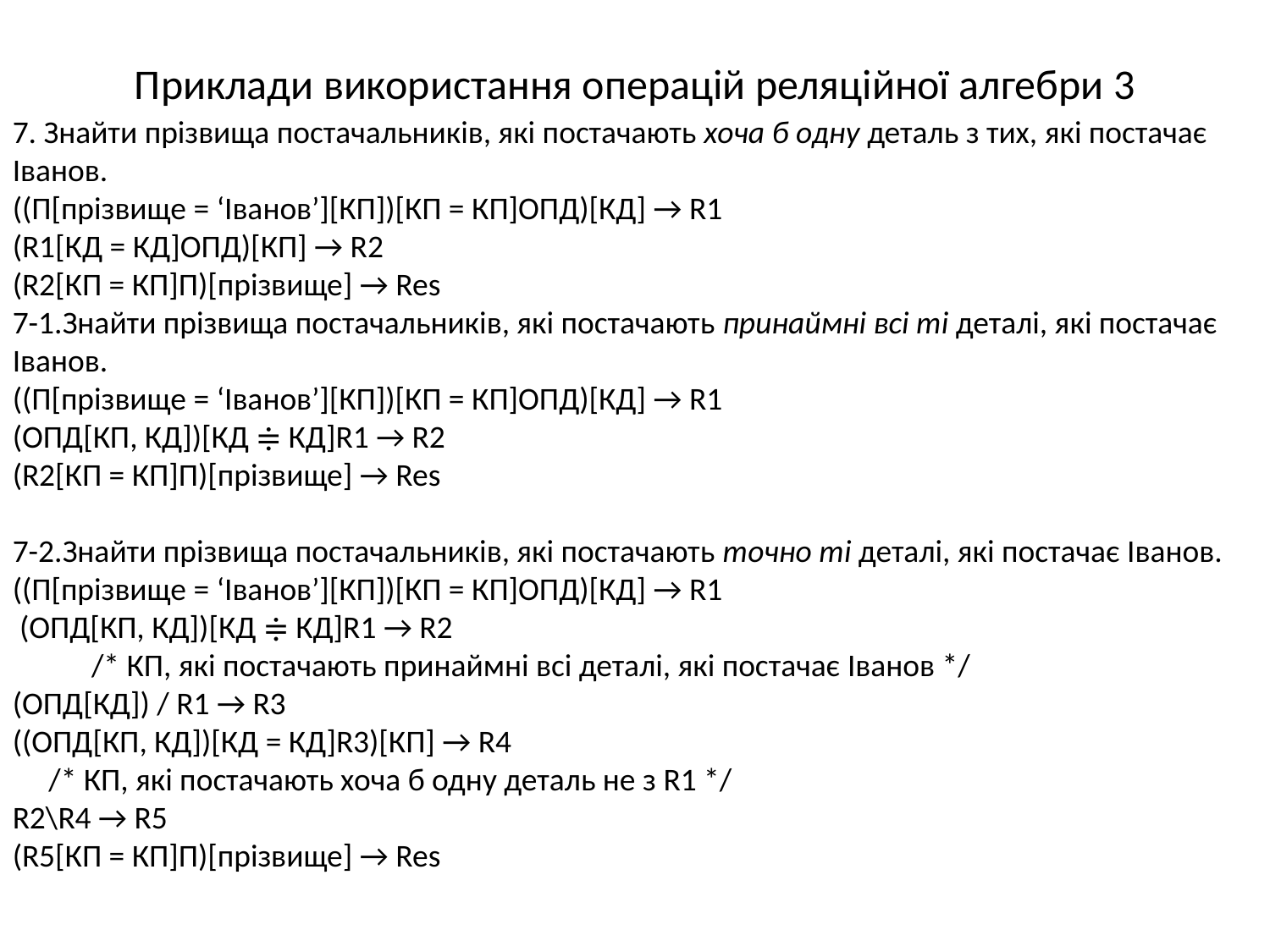

# Приклади використання операцій реляційної алгебри 3
7. Знайти прізвища постачальників, які постачають хоча б одну деталь з тих, які постачає Іванов.
((П[прізвище = ‘Іванов’][КП])[КП = КП]ОПД)[КД] → R1
(R1[КД = КД]ОПД)[КП] → R2
(R2[КП = КП]П)[прізвище] → Res
7-1.Знайти прізвища постачальників, які постачають принаймні всі ті деталі, які постачає Іванов.
((П[прізвище = ‘Іванов’][КП])[КП = КП]ОПД)[КД] → R1
(ОПД[КП, КД])[КД ≑ КД]R1 → R2
(R2[КП = КП]П)[прізвище] → Res

7-2.Знайти прізвища постачальників, які постачають точно ті деталі, які постачає Іванов.
((П[прізвище = ‘Іванов’][КП])[КП = КП]ОПД)[КД] → R1
 (ОПД[КП, КД])[КД ≑ КД]R1 → R2
           /* КП, які постачають принаймні всі деталі, які постачає Іванов */
(ОПД[КД]) / R1 → R3
((ОПД[КП, КД])[КД = КД]R3)[КП] → R4
     /* КП, які постачають хоча б одну деталь не з R1 */
R2\R4 → R5
(R5[КП = КП]П)[прізвище] → Res